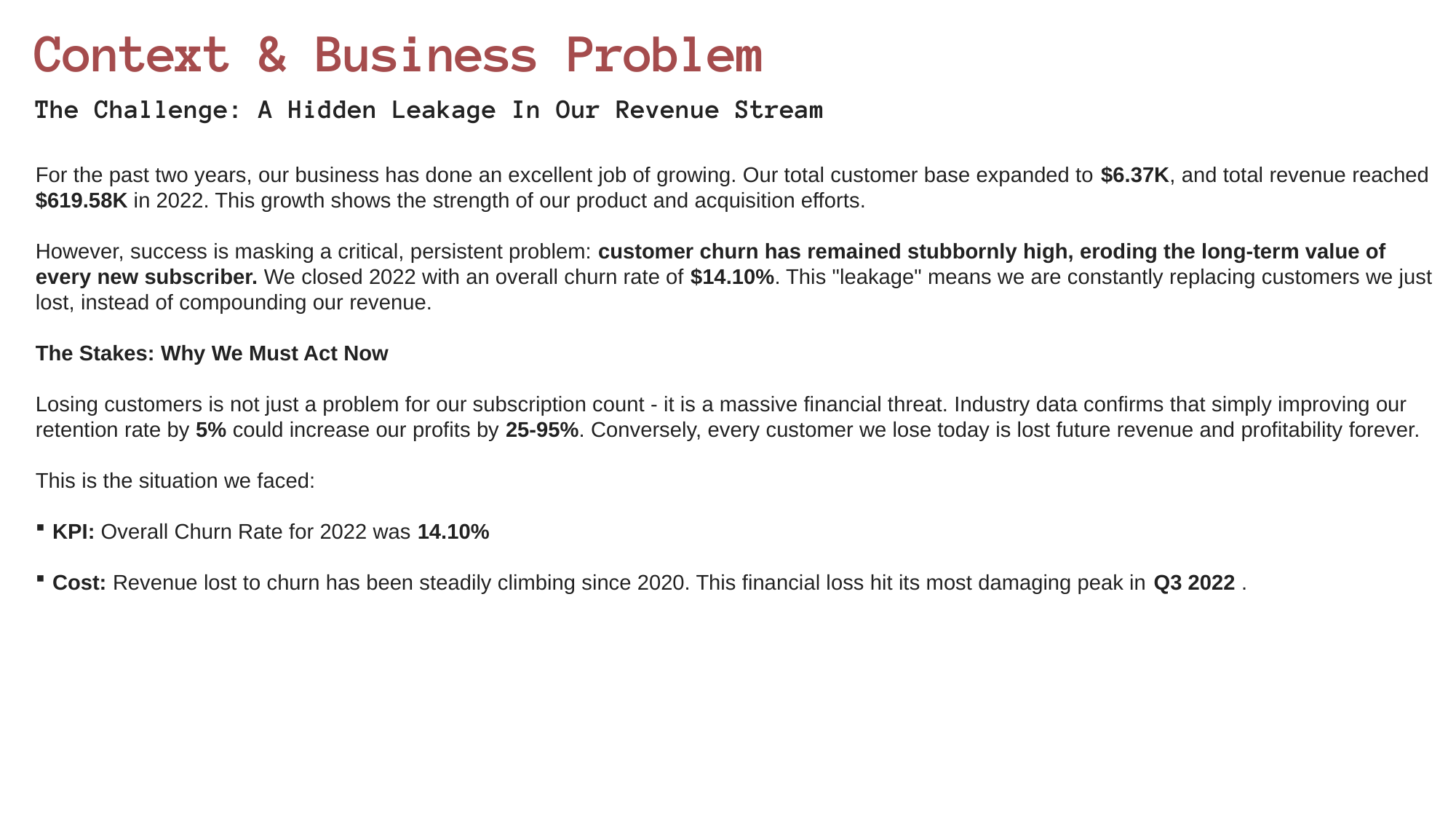

# Context & Business Problem
The Challenge: A Hidden Leakage In Our Revenue Stream

For the past two years, our business has done an excellent job of growing. Our total customer base expanded to $6.37K, and total revenue reached $619.58K in 2022. This growth shows the strength of our product and acquisition efforts.

However, success is masking a critical, persistent problem: customer churn has remained stubbornly high, eroding the long-term value of every new subscriber. We closed 2022 with an overall churn rate of $14.10%. This "leakage" means we are constantly replacing customers we just lost, instead of compounding our revenue.

The Stakes: Why We Must Act Now

Losing customers is not just a problem for our subscription count - it is a massive financial threat. Industry data confirms that simply improving our retention rate by 5% could increase our profits by 25-95%. Conversely, every customer we lose today is lost future revenue and profitability forever.

This is the situation we faced:

 KPI: Overall Churn Rate for 2022 was 14.10%

 Cost: Revenue lost to churn has been steadily climbing since 2020. This financial loss hit its most damaging peak in Q3 2022 .